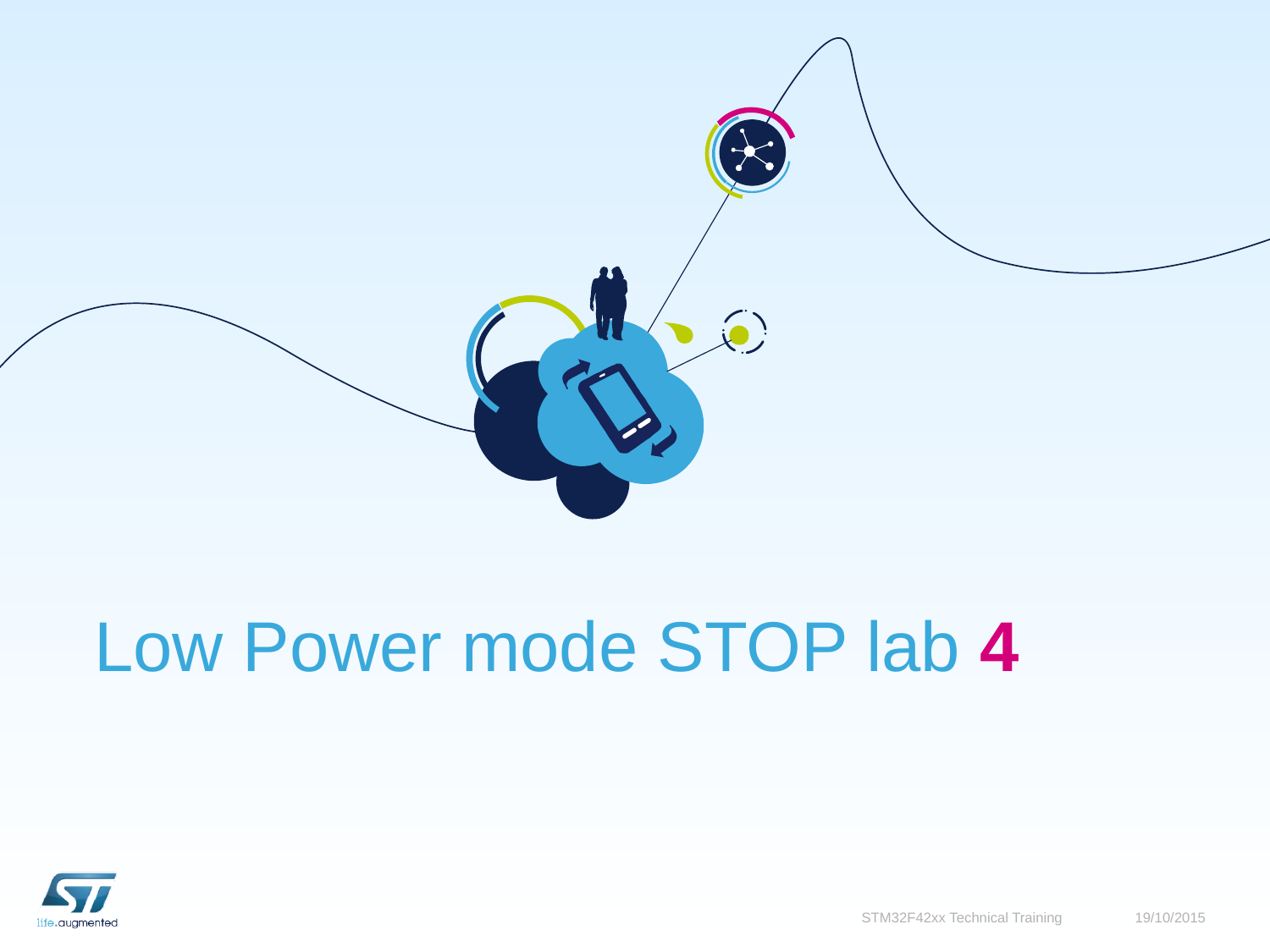

# Low Power mode STOP lab 4
STM32F42xx Technical Training
19/10/2015